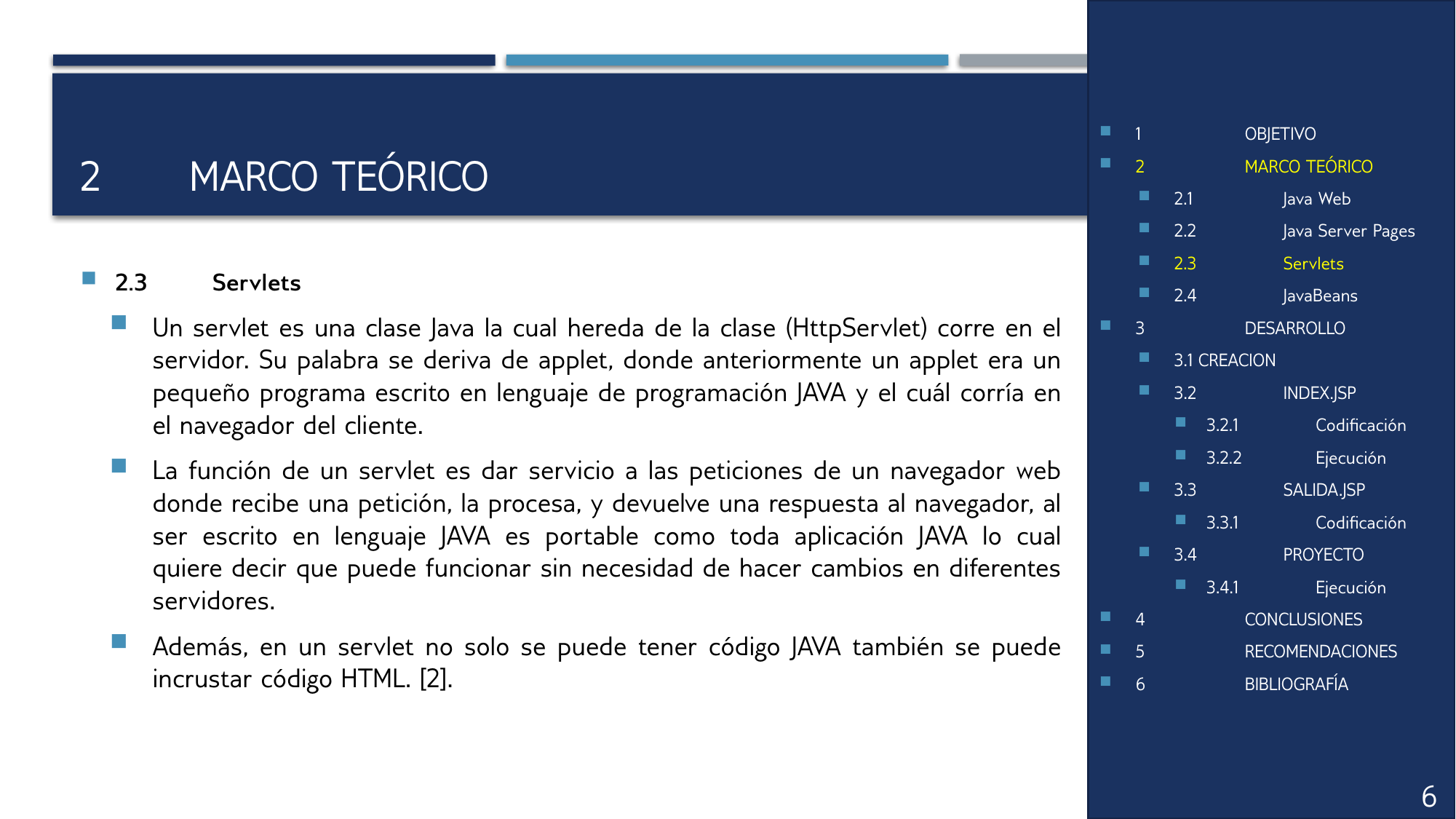

1	OBJETIVO
2	MARCO TEÓRICO
2.1	Java Web
2.2	Java Server Pages
2.3	Servlets
2.4	JavaBeans
3	DESARROLLO
3.1 CREACION
3.2	INDEX.JSP
3.2.1	Codificación
3.2.2	Ejecución
3.3	SALIDA.JSP
3.3.1	Codificación
3.4	PROYECTO
3.4.1	Ejecución
4	CONCLUSIONES
5	RECOMENDACIONES
6	BIBLIOGRAFÍA
# 2	Marco teórico
2.3	Servlets
Un servlet es una clase Java la cual hereda de la clase (HttpServlet) corre en el servidor. Su palabra se deriva de applet, donde anteriormente un applet era un pequeño programa escrito en lenguaje de programación JAVA y el cuál corría en el navegador del cliente.
La función de un servlet es dar servicio a las peticiones de un navegador web donde recibe una petición, la procesa, y devuelve una respuesta al navegador, al ser escrito en lenguaje JAVA es portable como toda aplicación JAVA lo cual quiere decir que puede funcionar sin necesidad de hacer cambios en diferentes servidores.
Además, en un servlet no solo se puede tener código JAVA también se puede incrustar código HTML. [2].
6